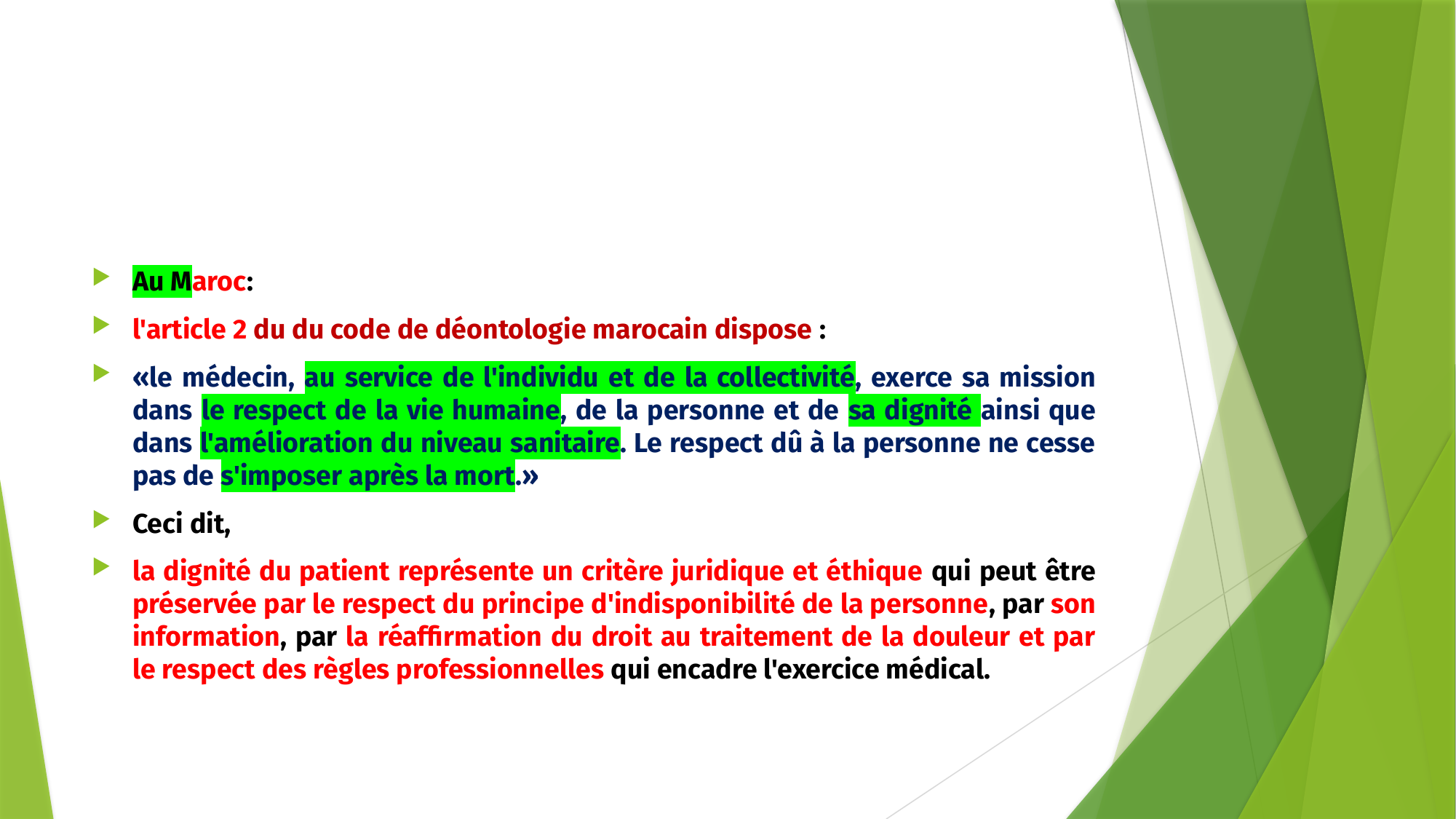

#
Au Maroc:
l'article 2 du du code de déontologie marocain dispose :
«le médecin, au service de l'individu et de la collectivité, exerce sa mission dans le respect de la vie humaine, de la personne et de sa dignité ainsi que dans l'amélioration du niveau sanitaire. Le respect dû à la personne ne cesse pas de s'imposer après la mort.»
Ceci dit,
la dignité du patient représente un critère juridique et éthique qui peut être préservée par le respect du principe d'indisponibilité de la personne, par son information, par la réaffirmation du droit au traitement de la douleur et par le respect des règles professionnelles qui encadre l'exercice médical.